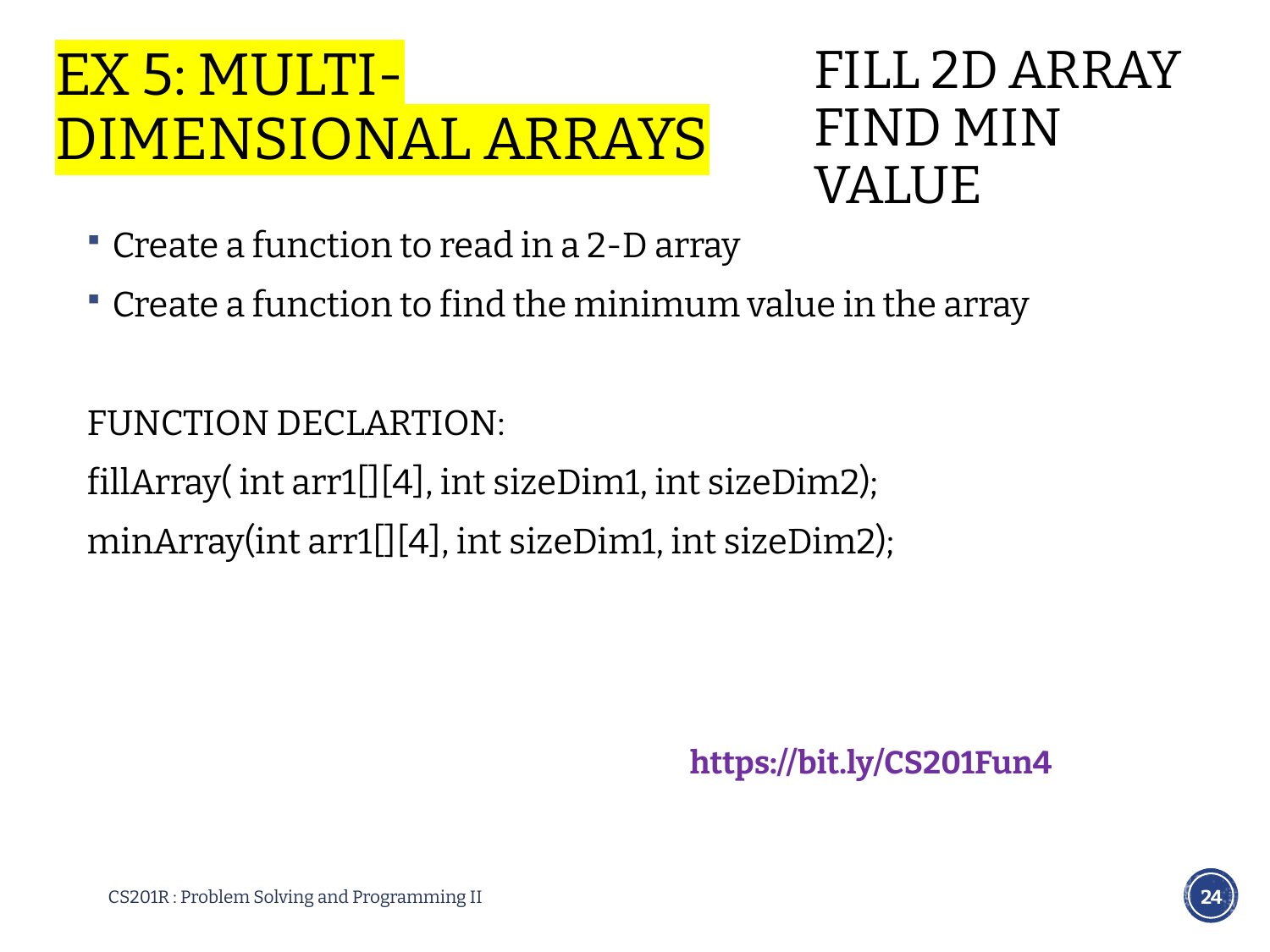

# FILL 2D ARRAY Find min value
Ex 5: MULTI-
DIMENSIONAL ARRAYS
Create a function to read in a 2-D array
Create a function to find the minimum value in the array

FUNCTION DECLARTION:
fillArray( int arr1[][4], int sizeDim1, int sizeDim2);
minArray(int arr1[][4], int sizeDim1, int sizeDim2);

https://bit.ly/CS201Fun4
CS201R : Problem Solving and Programming II
24